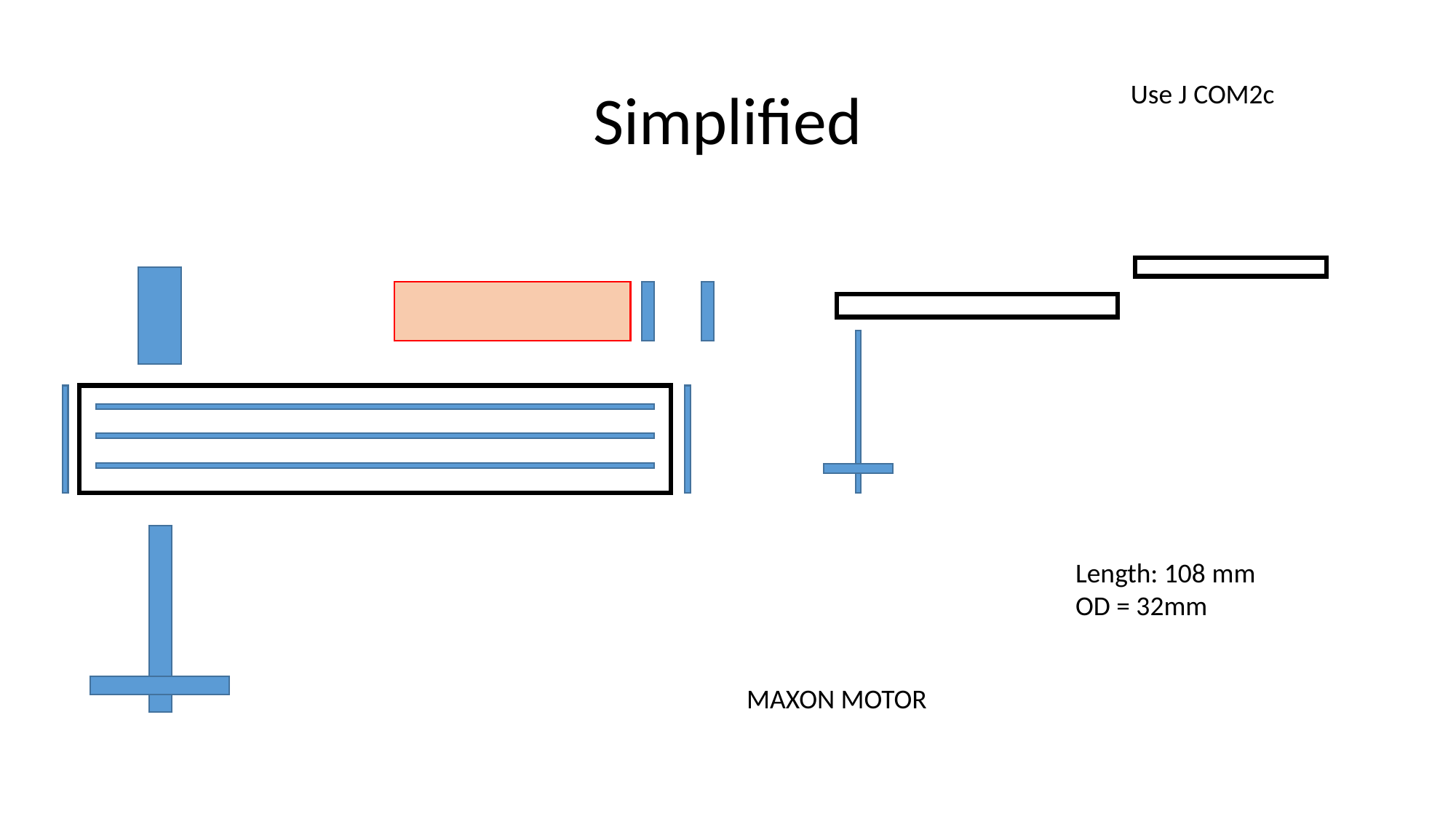

# Simplified
Use J COM2c

Length: 108 mm
OD = 32mm

MAXON MOTOR